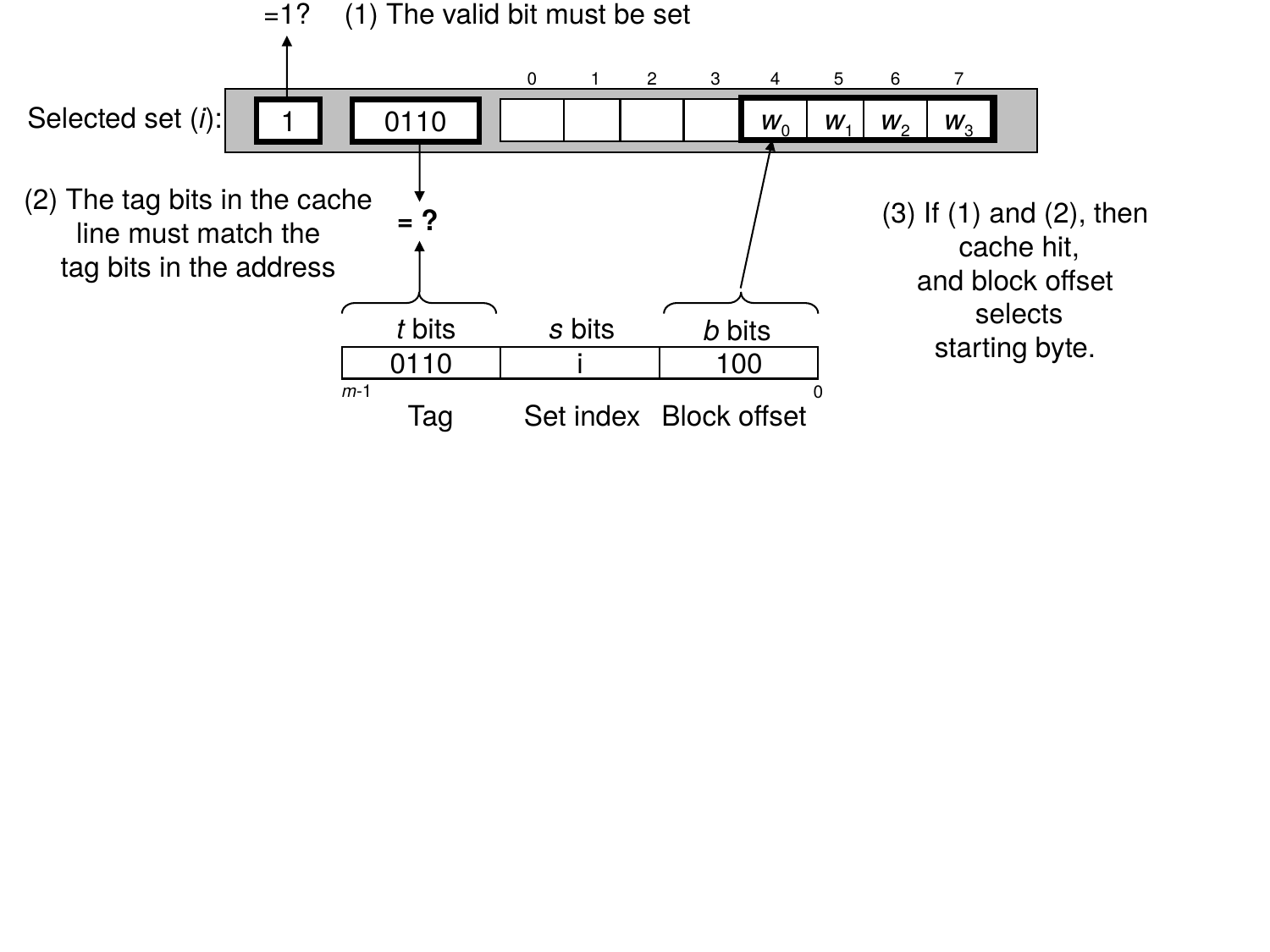

=1?
(1) The valid bit must be set

0
1
2
3
4
5
6
7

Selected set (i):

1
0110

w0
w1
w2
w3

(2) The tag bits in the cache
line must match the
tag bits in the address
(3) If (1) and (2), then
cache hit,
and block offset
selects
starting byte.
= ?

t bits
s bits
b bits
0110
i
100
m-1
0
Tag
Set index
Block offset